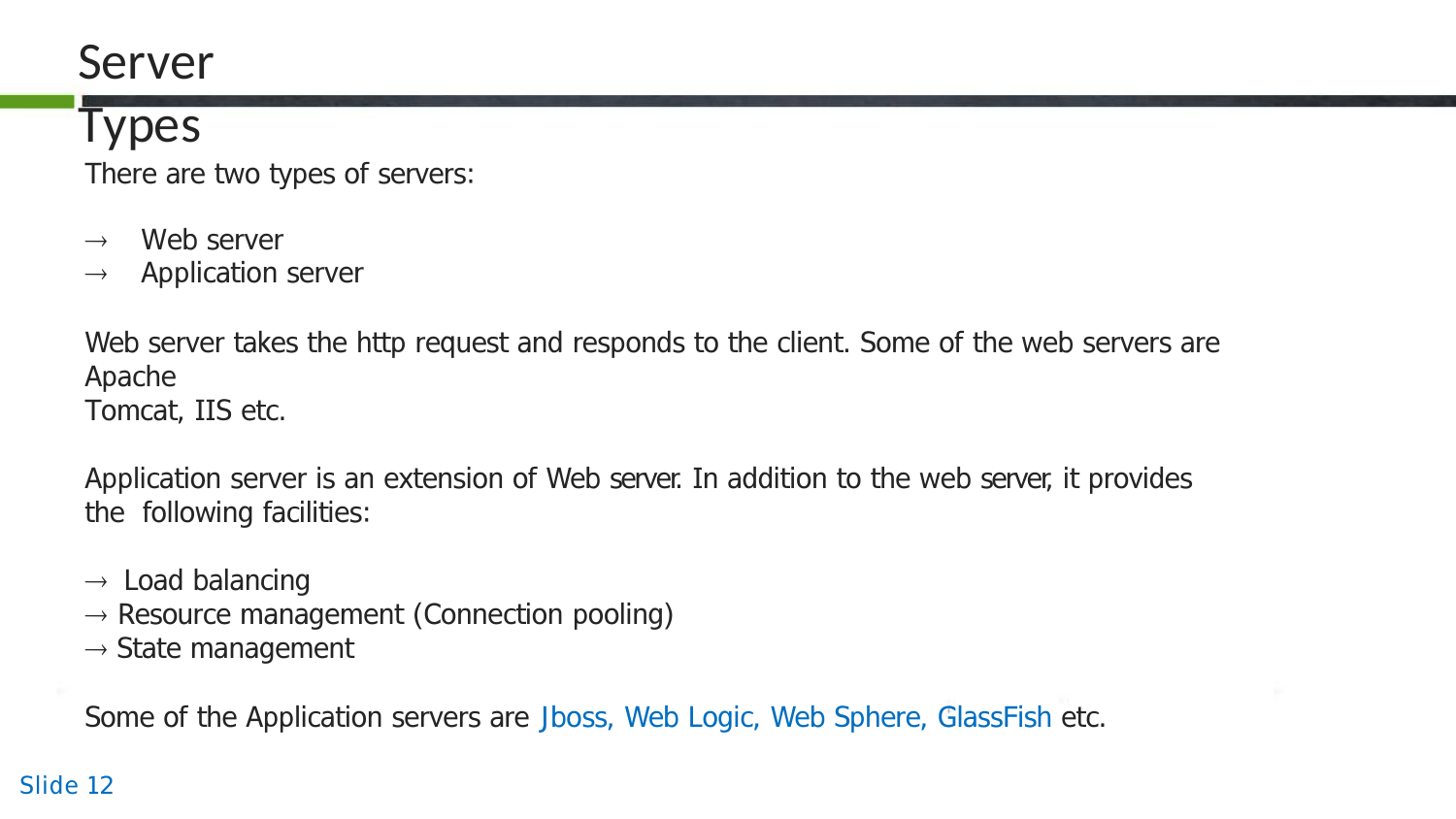

# Server Types

There are two types of servers:

→	Web server
→	Application server

Web server takes the http request and responds to the client. Some of the web servers are Apache
Tomcat, IIS etc.

Application server is an extension of Web server. In addition to the web server, it provides the  following facilities:

→  Load balancing
→ Resource management (Connection pooling)
→ State management

Some of the Application servers are Jboss, Web Logic, Web Sphere, GlassFish etc.
Slide 12